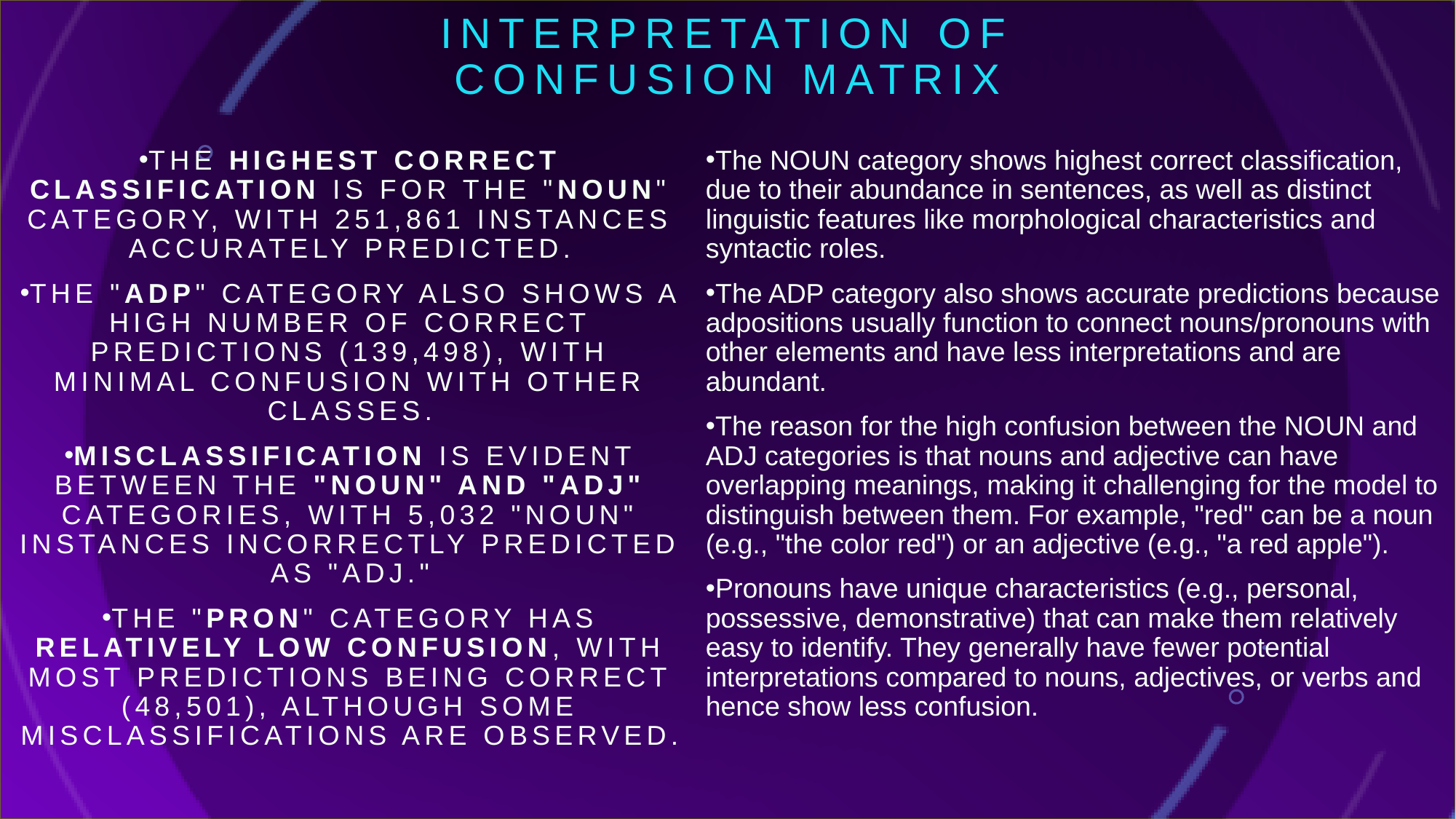

# Interpretation of confusion matrix
The NOUN category shows highest correct classification, due to their abundance in sentences, as well as distinct linguistic features like morphological characteristics and syntactic roles.
The ADP category also shows accurate predictions because adpositions usually function to connect nouns/pronouns with other elements and have less interpretations and are abundant.
The reason for the high confusion between the NOUN and ADJ categories is that nouns and adjective can have overlapping meanings, making it challenging for the model to distinguish between them. For example, "red" can be a noun (e.g., "the color red") or an adjective (e.g., "a red apple").
Pronouns have unique characteristics (e.g., personal, possessive, demonstrative) that can make them relatively easy to identify. They generally have fewer potential interpretations compared to nouns, adjectives, or verbs and hence show less confusion.
The highest correct classification is for the "NOUN" category, with 251,861 instances accurately predicted.
The "ADP" category also shows a high number of correct predictions (139,498), with minimal confusion with other classes.
Misclassification is evident between the "NOUN" and "ADJ" categories, with 5,032 "NOUN" instances incorrectly predicted as "ADJ."
The "PRON" category has relatively low confusion, with most predictions being correct (48,501), although some misclassifications are observed.
7